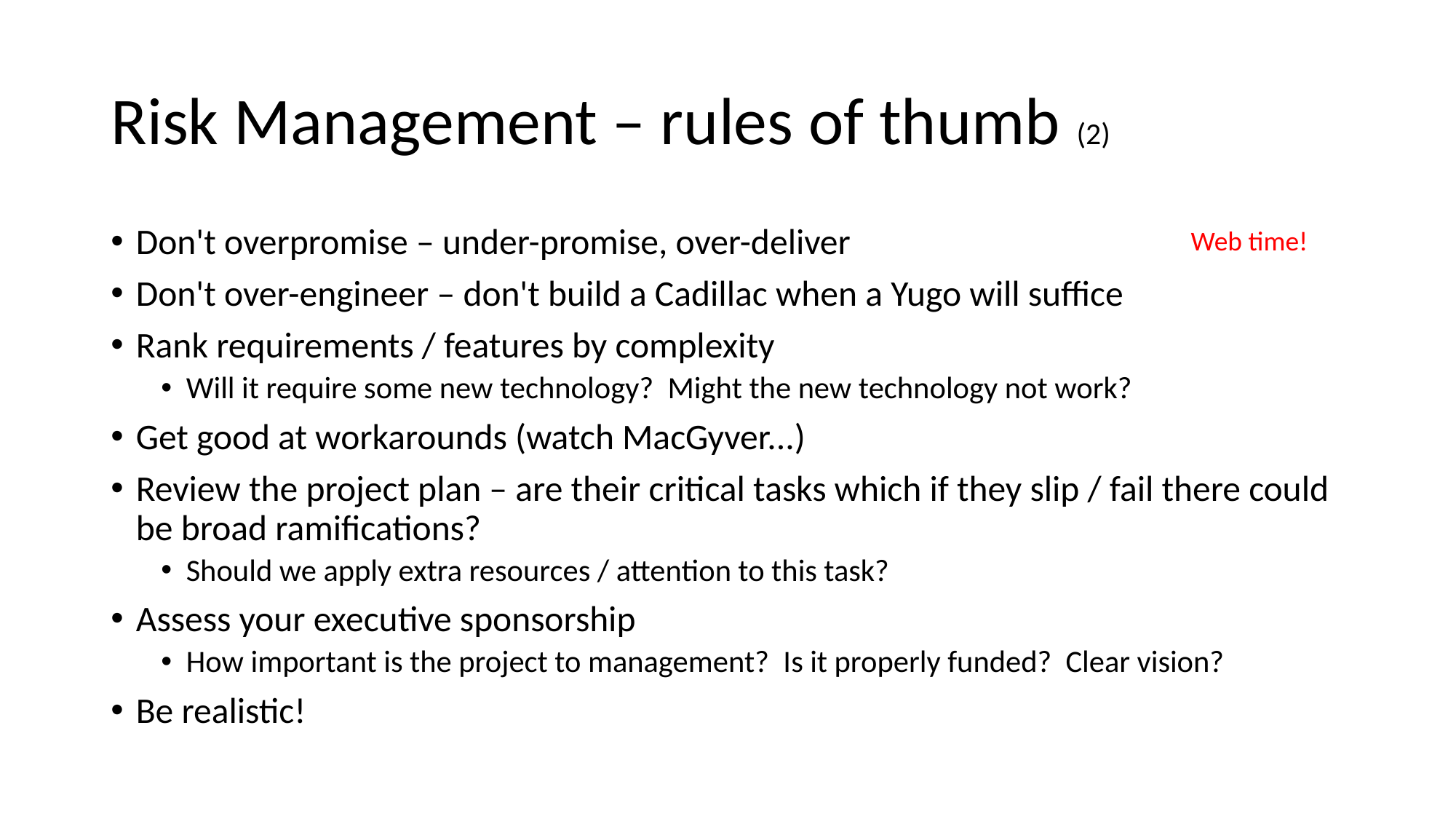

# Risk Management – rules of thumb (2)
Don't overpromise – under-promise, over-deliver
Don't over-engineer – don't build a Cadillac when a Yugo will suffice
Rank requirements / features by complexity
Will it require some new technology?  Might the new technology not work?
Get good at workarounds (watch MacGyver...)
Review the project plan – are their critical tasks which if they slip / fail there could be broad ramifications?
Should we apply extra resources / attention to this task?
Assess your executive sponsorship
How important is the project to management?  Is it properly funded?  Clear vision?
Be realistic!

Web time!